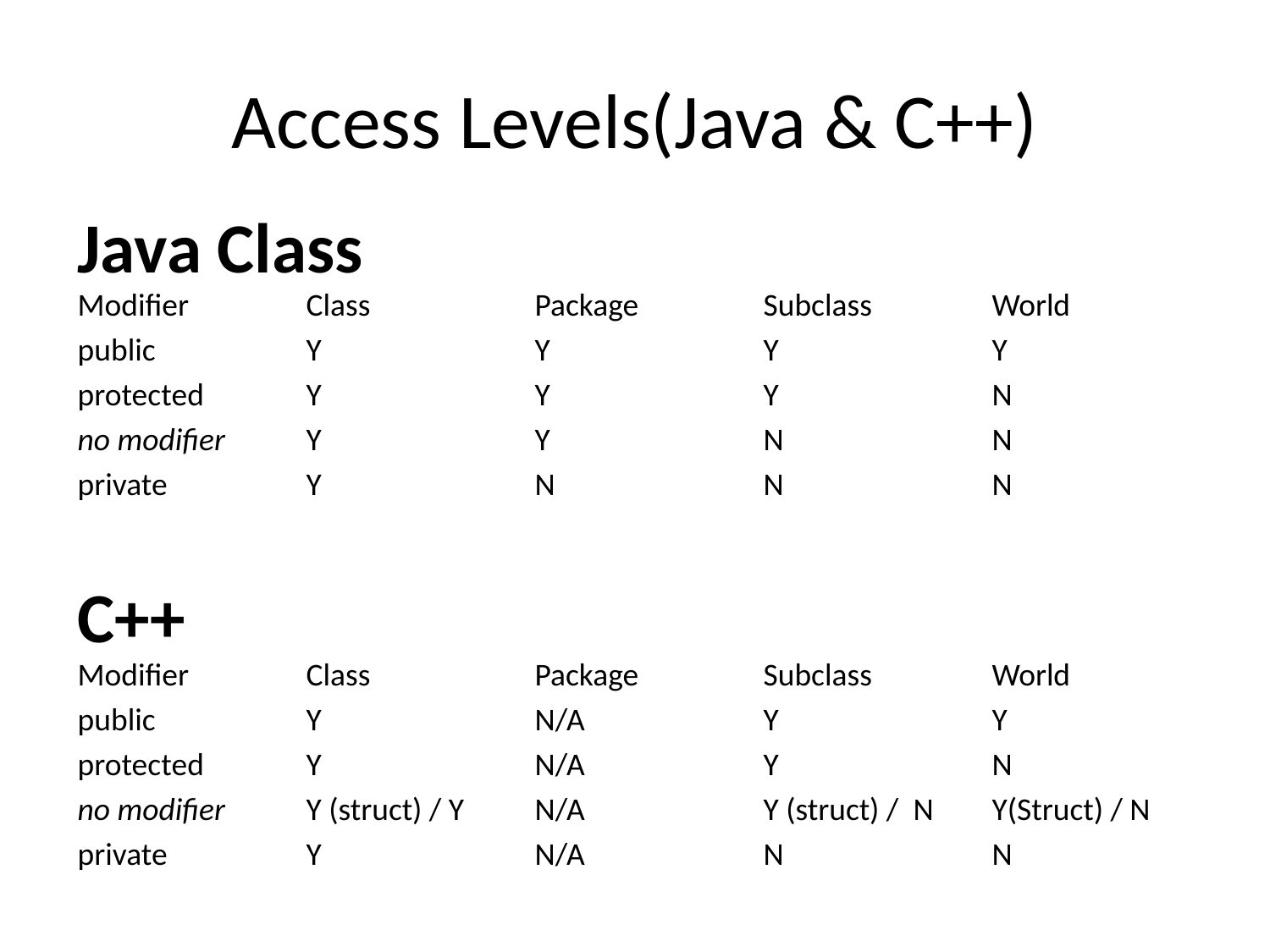

# Access Levels(Java & C++)
Java Class
| Modifier | Class | Package | Subclass | World |
| --- | --- | --- | --- | --- |
| public | Y | Y | Y | Y |
| protected | Y | Y | Y | N |
| no modifier | Y | Y | N | N |
| private | Y | N | N | N |
C++
| Modifier | Class | Package | Subclass | World |
| --- | --- | --- | --- | --- |
| public | Y | N/A | Y | Y |
| protected | Y | N/A | Y | N |
| no modifier | Y (struct) / Y | N/A | Y (struct) / N | Y(Struct) / N |
| private | Y | N/A | N | N |